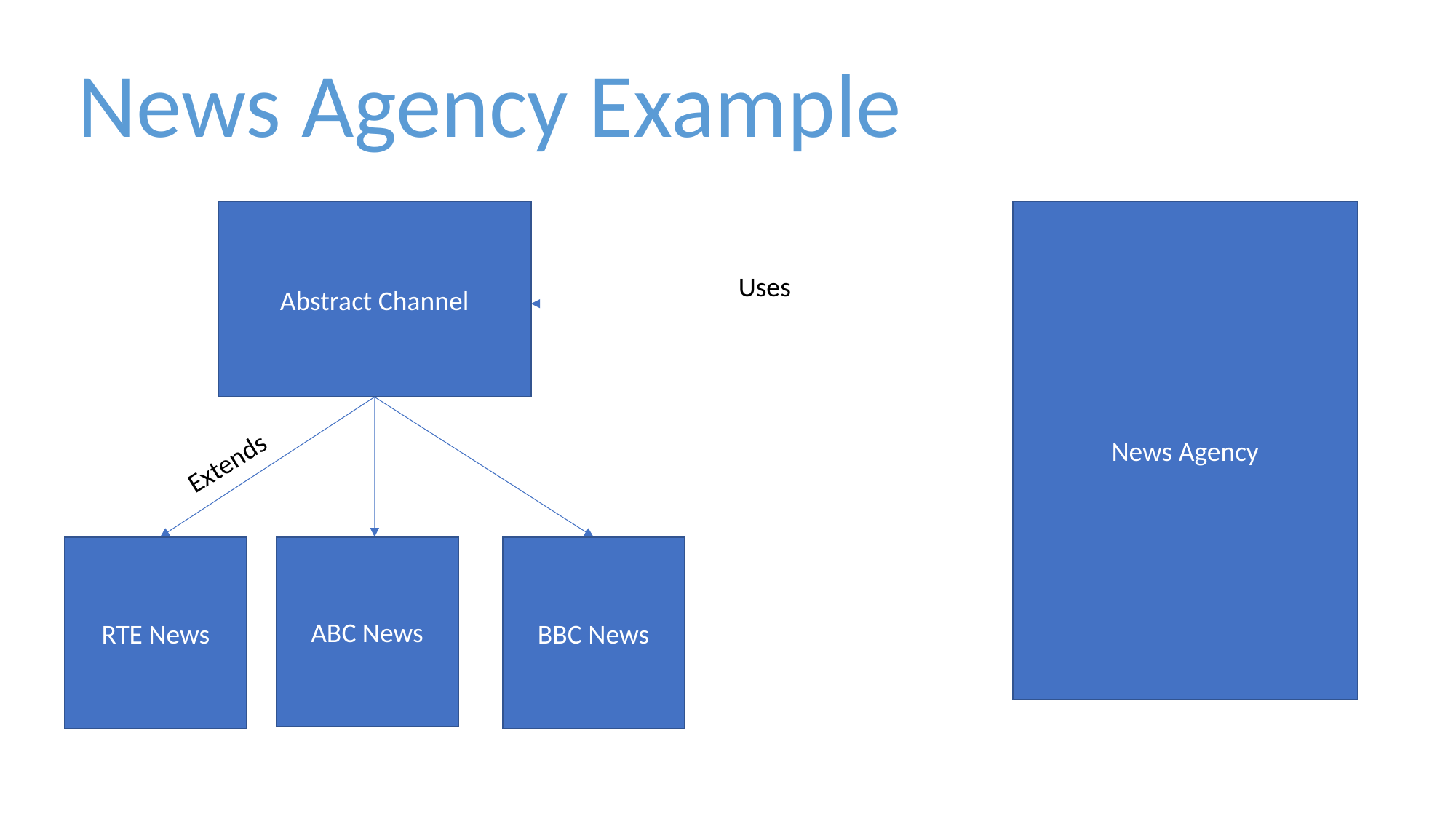

News Agency Example
Abstract Channel
News Agency
Uses
Extends
RTE News
ABC News
BBC News